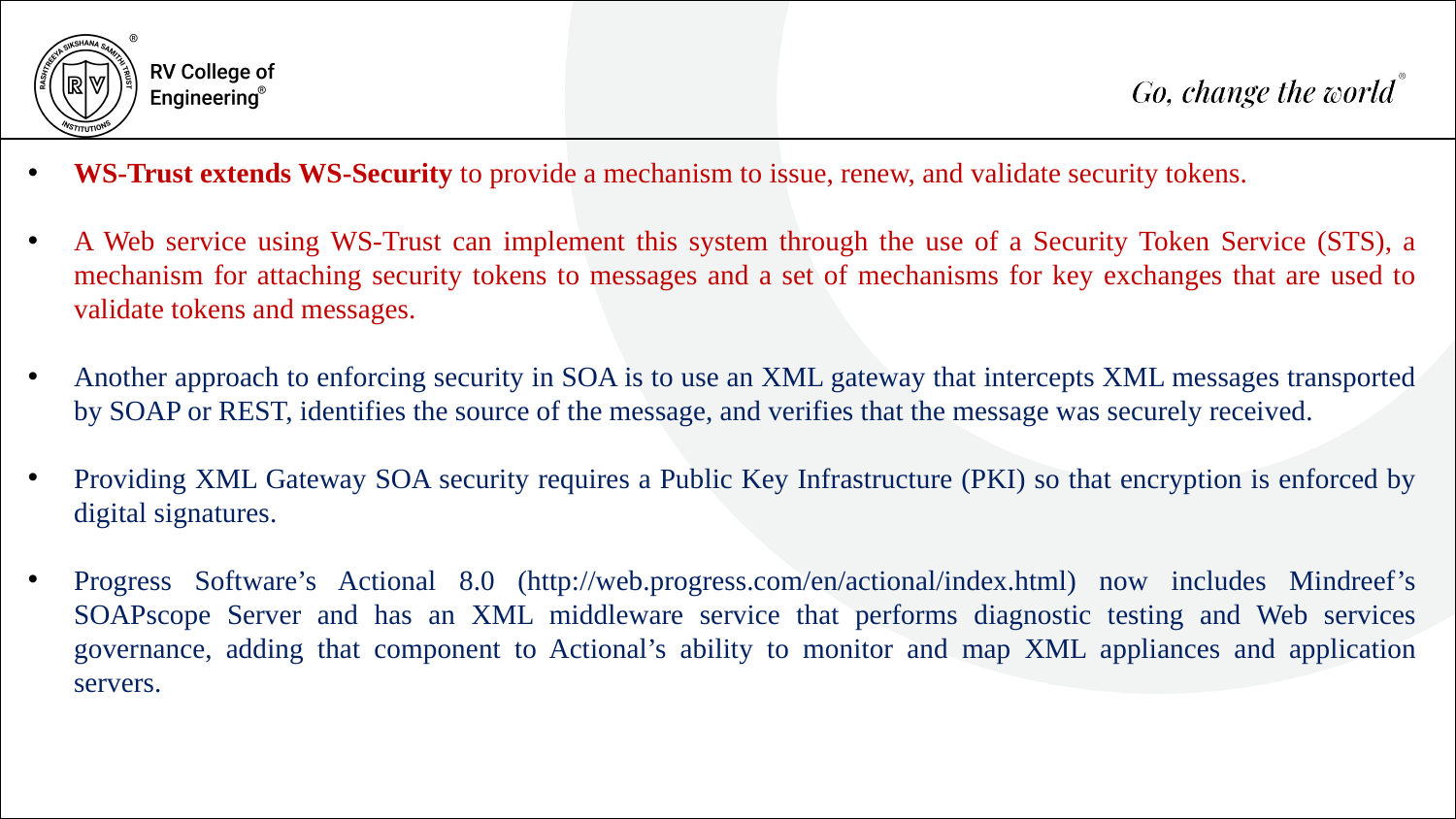

WS-Trust extends WS-Security to provide a mechanism to issue, renew, and validate security tokens.

A Web service using WS-Trust can implement this system through the use of a Security Token Service (STS), a mechanism for attaching security tokens to messages and a set of mechanisms for key exchanges that are used to validate tokens and messages.

Another approach to enforcing security in SOA is to use an XML gateway that intercepts XML messages transported by SOAP or REST, identifies the source of the message, and verifies that the message was securely received.

Providing XML Gateway SOA security requires a Public Key Infrastructure (PKI) so that encryption is enforced by digital signatures.

Progress Software’s Actional 8.0 (http://web.progress.com/en/actional/index.html) now includes Mindreef’s SOAPscope Server and has an XML middleware service that performs diagnostic testing and Web services governance, adding that component to Actional’s ability to monitor and map XML appliances and application servers.